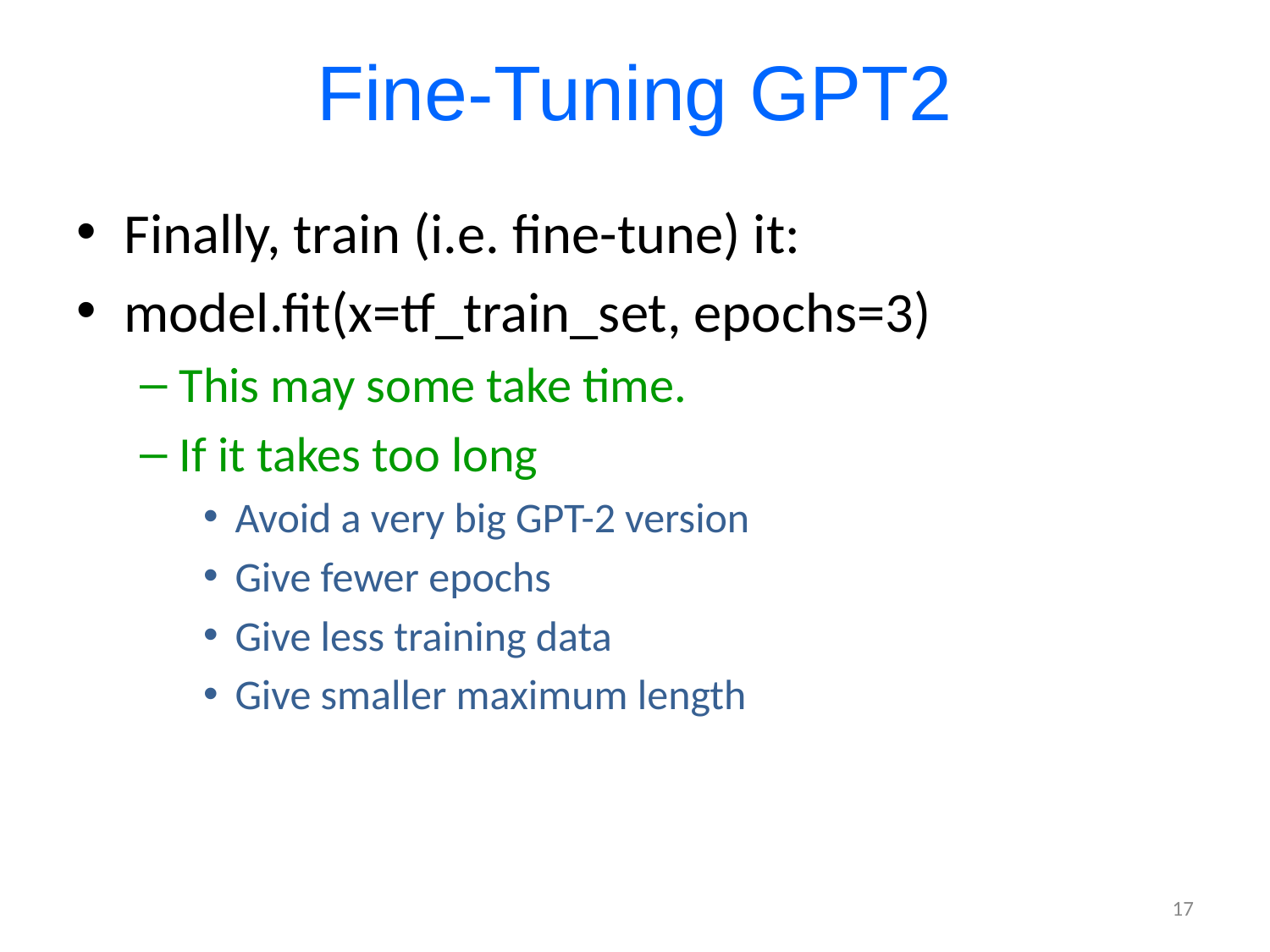

# Fine-Tuning GPT2
Finally, train (i.e. fine-tune) it:
model.fit(x=tf_train_set, epochs=3)
This may some take time.
If it takes too long
Avoid a very big GPT-2 version
Give fewer epochs
Give less training data
Give smaller maximum length

17